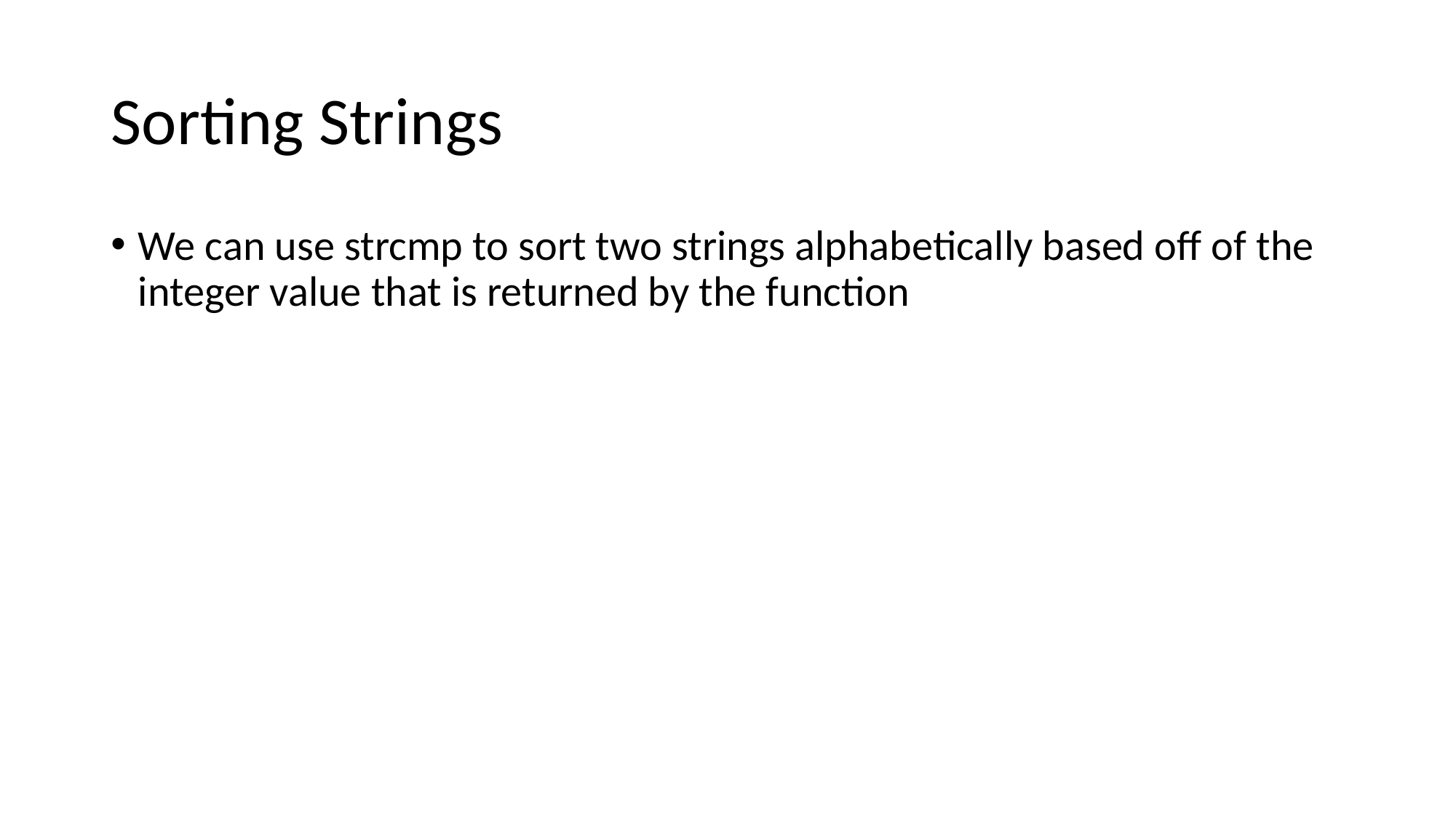

# Sorting Strings
We can use strcmp to sort two strings alphabetically based off of the integer value that is returned by the function